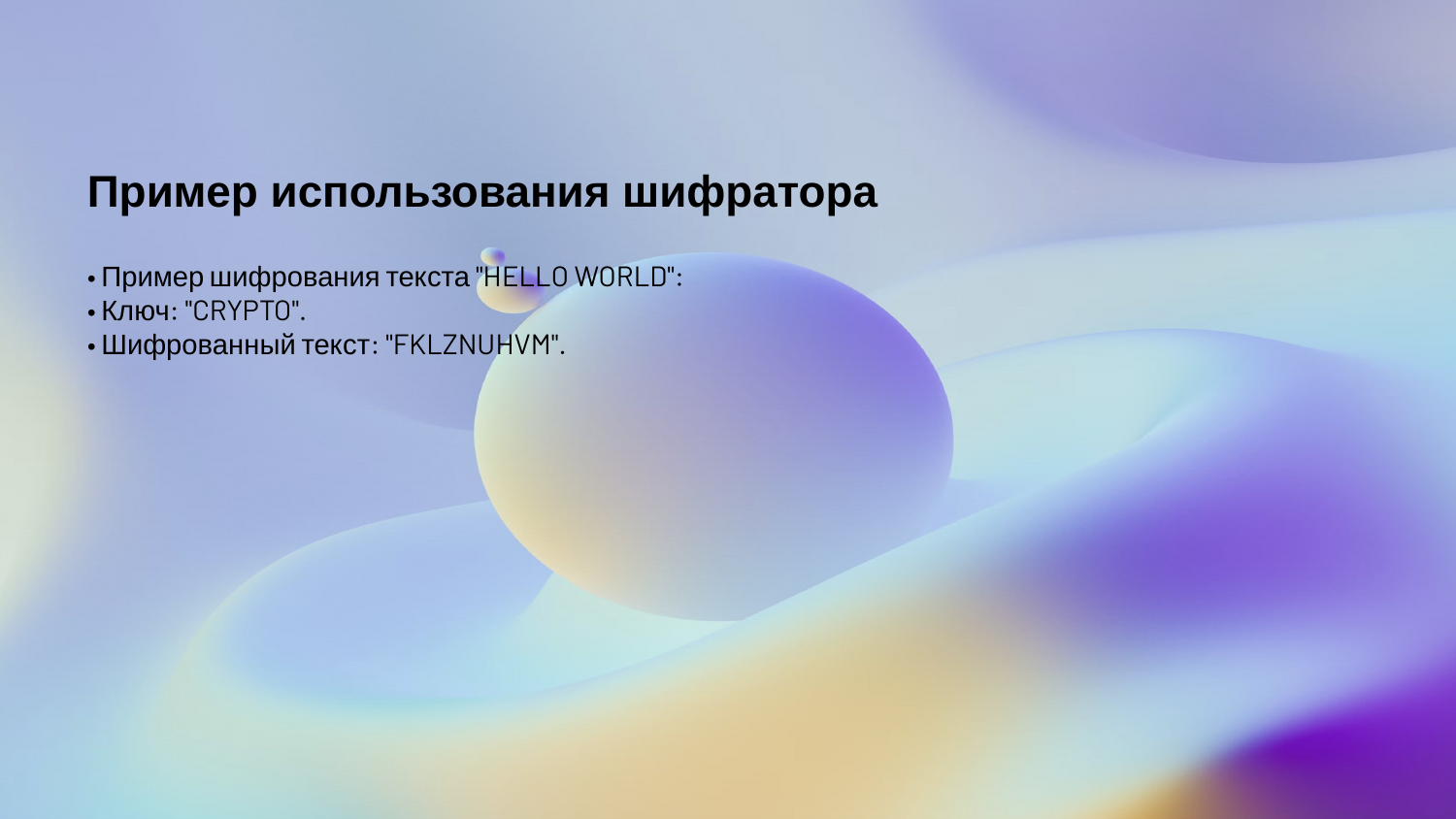

Пример использования шифратора
• Пример шифрования текста "HELLO WORLD":
• Ключ: "CRYPTO".
• Шифрованный текст: "FKLZNUHVM".